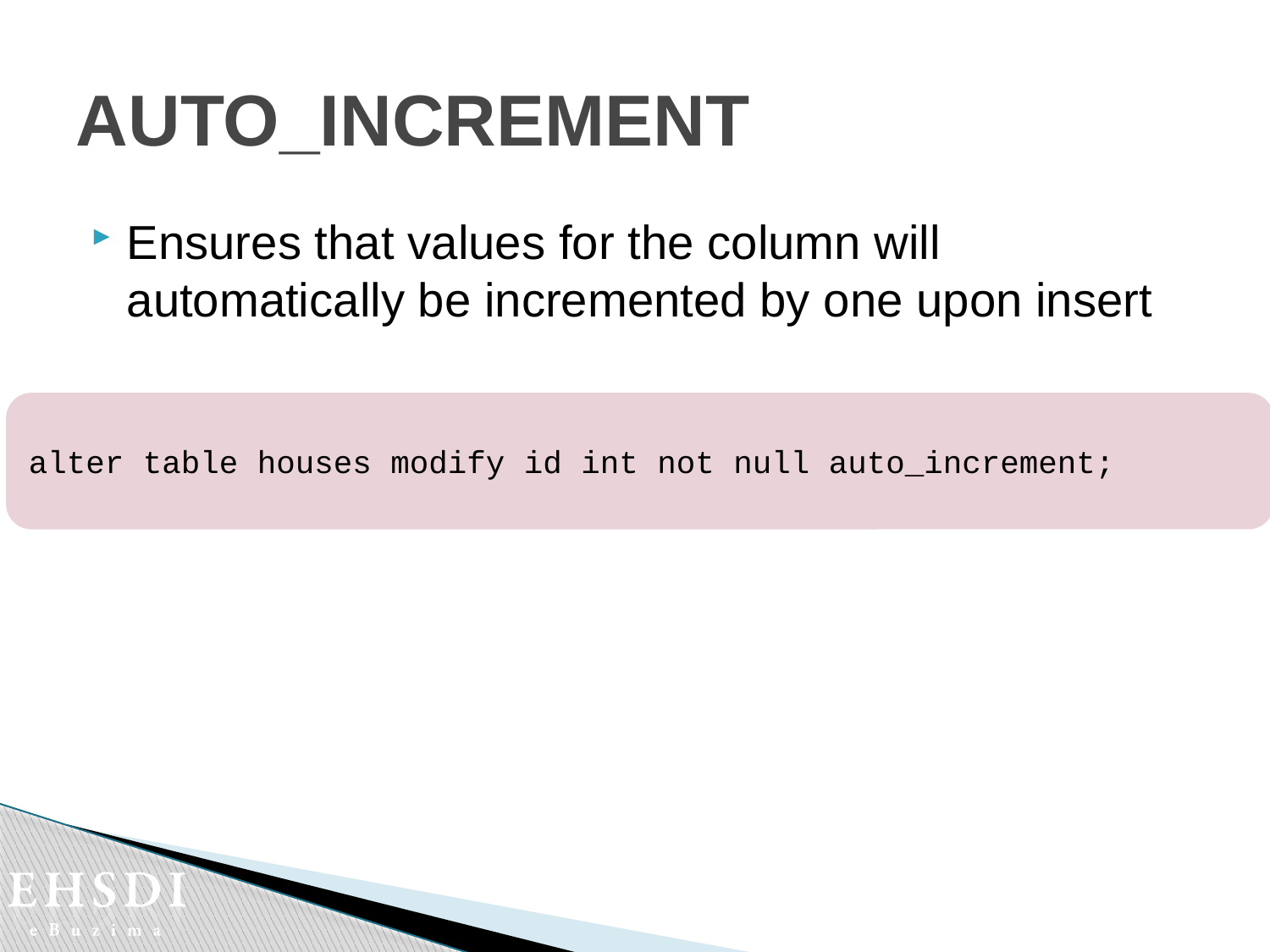

# AUTO_INCREMENT
Ensures that values for the column will automatically be incremented by one upon insert
alter table houses modify id int not null auto_increment;